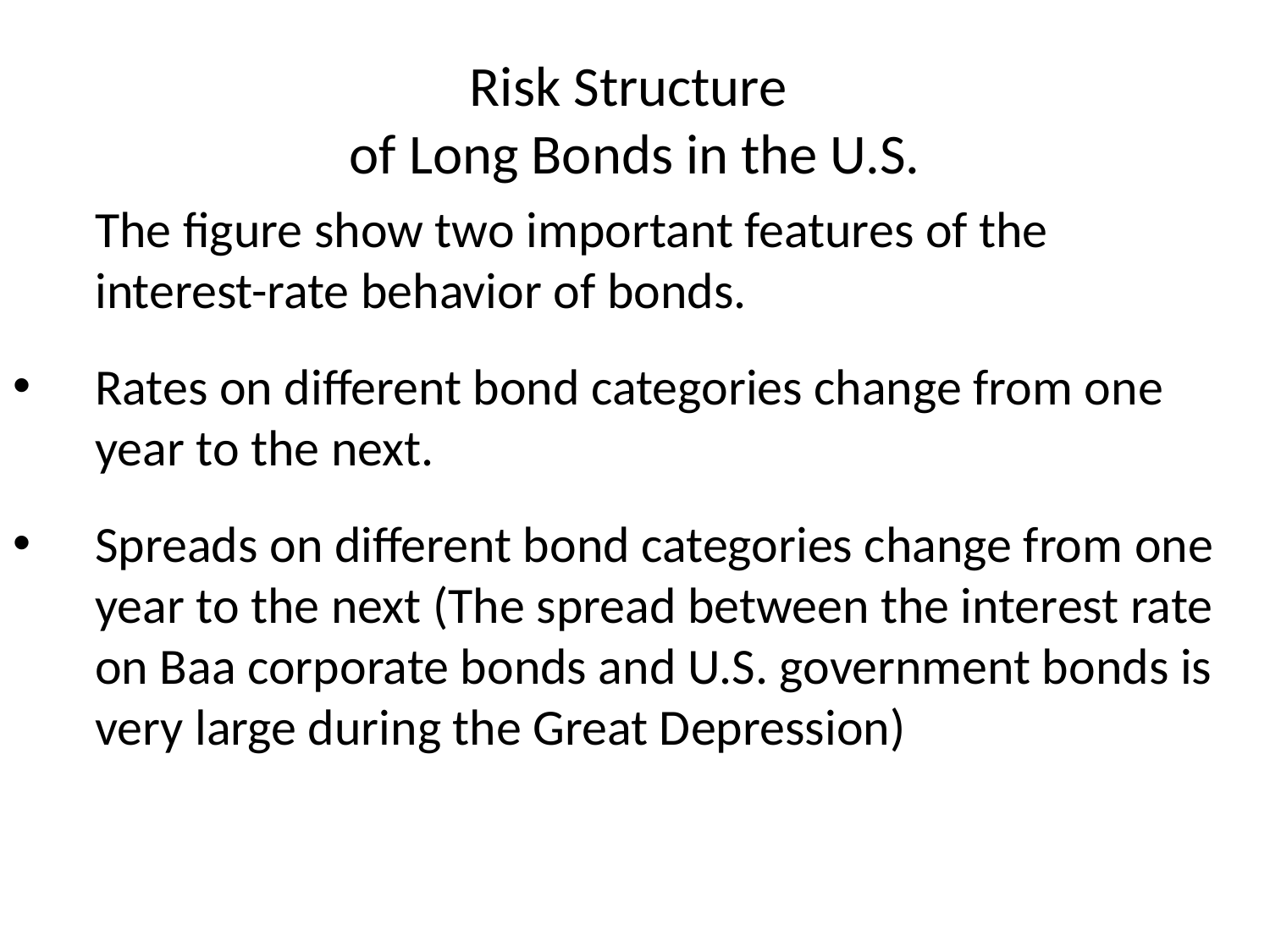

# Risk Structure of Long Bonds in the U.S.
	The figure show two important features of the interest-rate behavior of bonds.
Rates on different bond categories change from one year to the next.
Spreads on different bond categories change from one year to the next (The spread between the interest rate on Baa corporate bonds and U.S. government bonds is very large during the Great Depression)